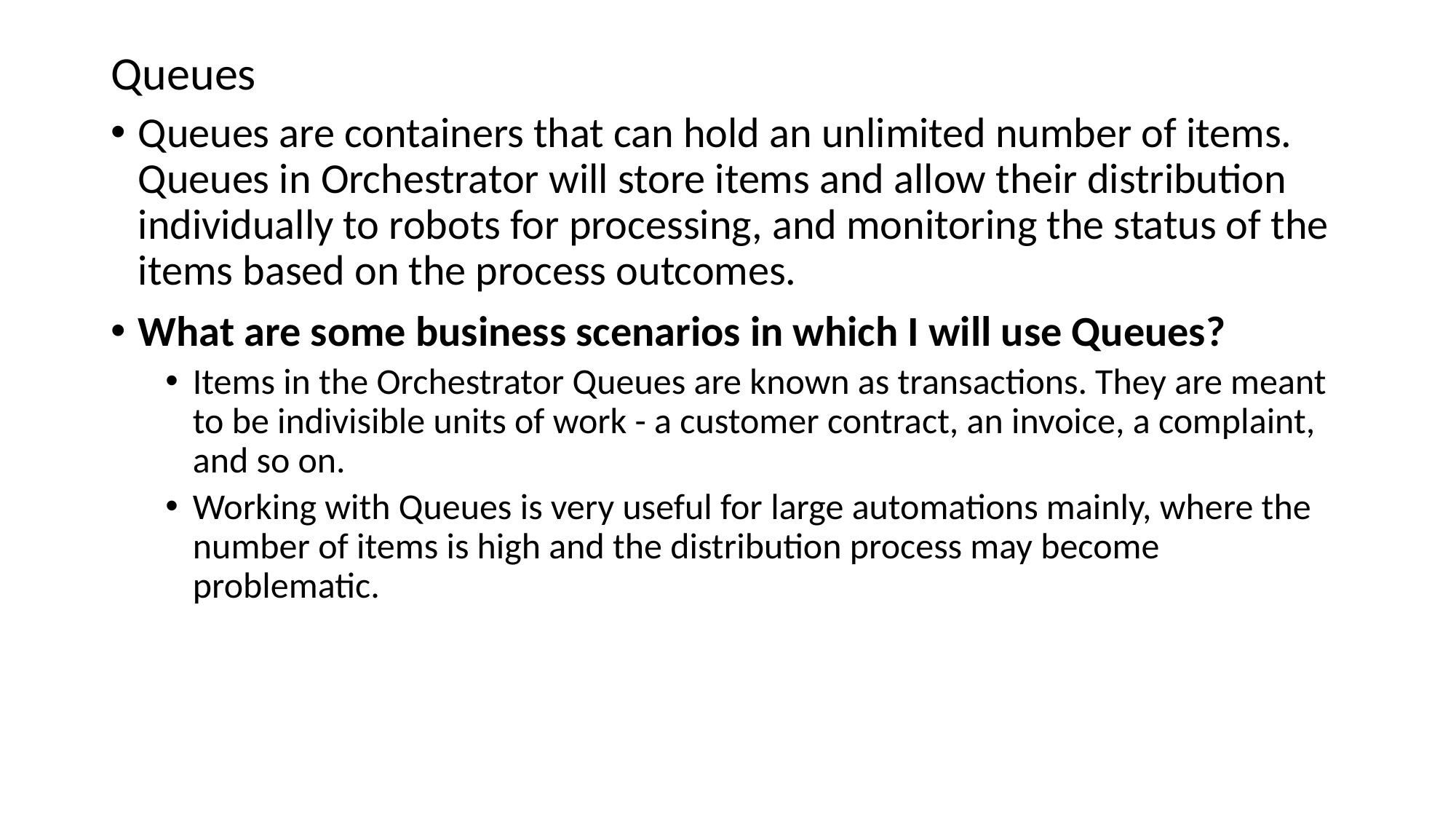

# Queues
Queues are containers that can hold an unlimited number of items. Queues in Orchestrator will store items and allow their distribution individually to robots for processing, and monitoring the status of the items based on the process outcomes.
What are some business scenarios in which I will use Queues?
Items in the Orchestrator Queues are known as transactions. They are meant to be indivisible units of work - a customer contract, an invoice, a complaint, and so on.
Working with Queues is very useful for large automations mainly, where the number of items is high and the distribution process may become problematic.